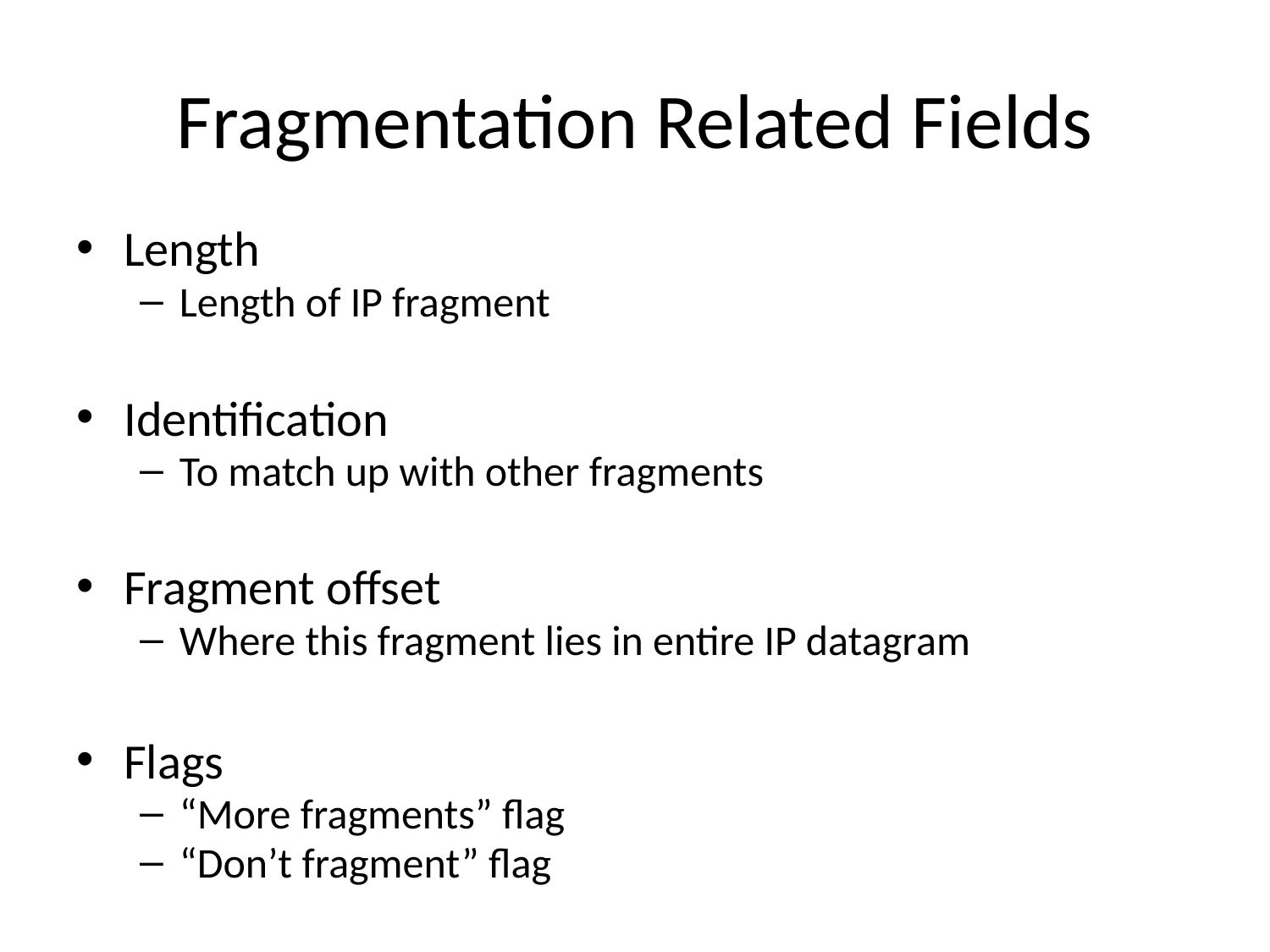

# Fragmentation Related Fields
Length
Length of IP fragment

Identification
To match up with other fragments

Fragment offset
Where this fragment lies in entire IP datagram

Flags
“More fragments” flag
“Don’t fragment” flag
9